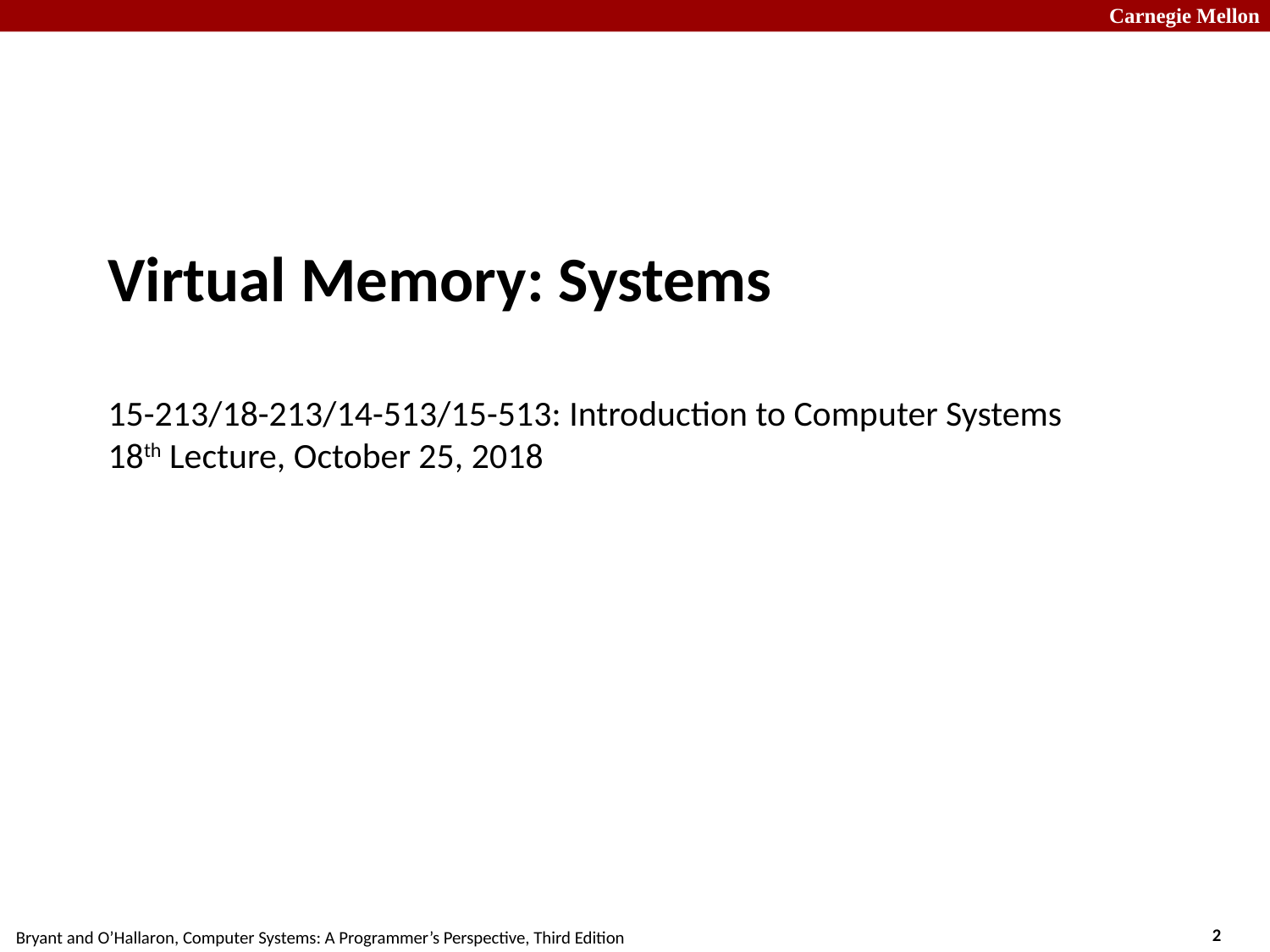

# Virtual Memory: Systems 15-213/18-213/14-513/15-513: Introduction to Computer Systems 18th Lecture, October 25, 2018